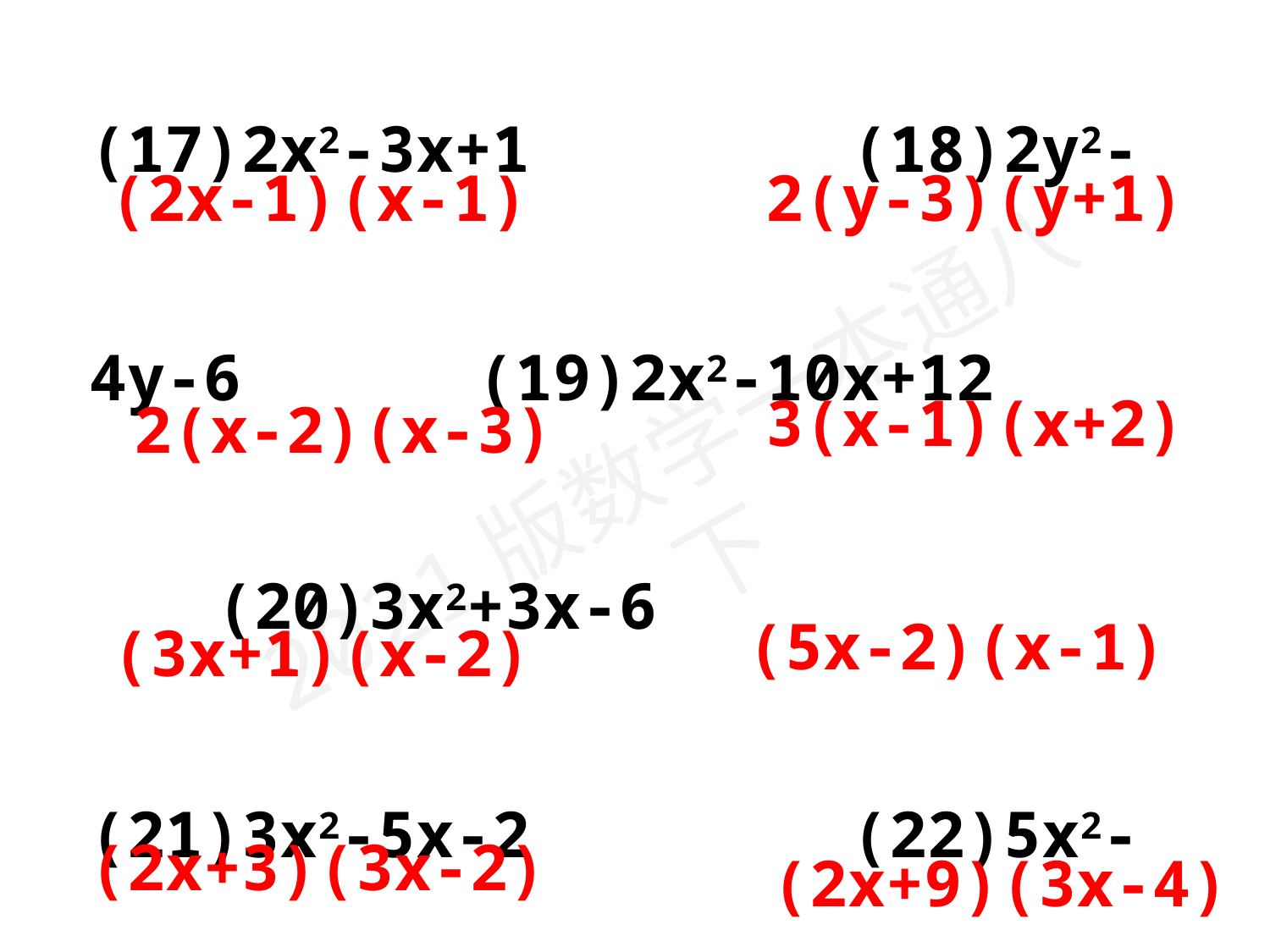

(17)2x2-3x+1　　　　	(18)2y2-4y-6　　　 (19)2x2-10x+12　　　	(20)3x2+3x-6
(21)3x2-5x-2　　　　	(22)5x2-7x+2　　　　 (23)6x2+5x-6　　　　(24)6x2+19x-36

(2x-1)(x-1)
2(y-3)(y+1)
3(x-1)(x+2)
2(x-2)(x-3)
(5x-2)(x-1)
(3x+1)(x-2)
(2x+3)(3x-2)
(2x+9)(3x-4)